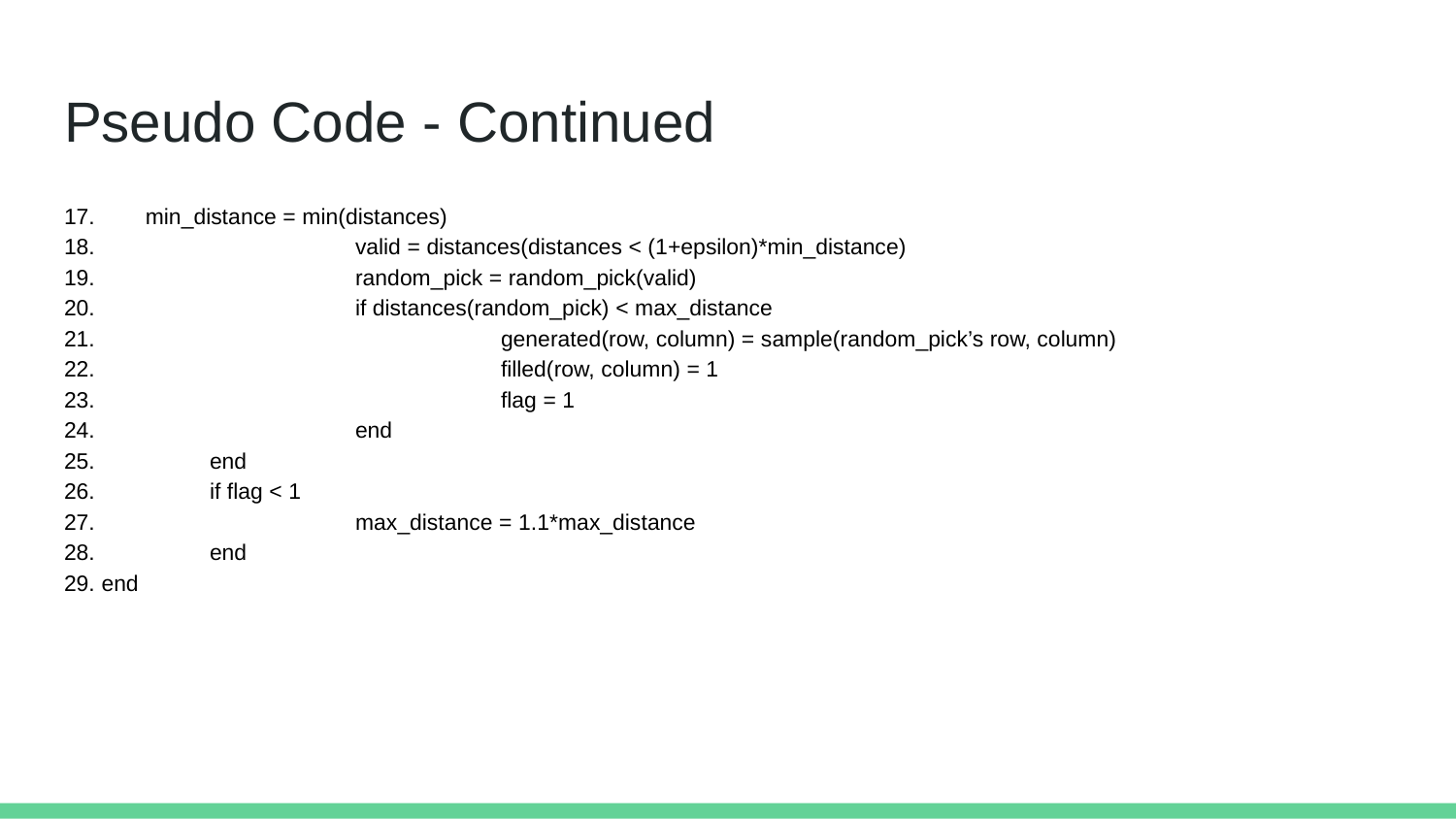

# Pseudo Code - Continued
17.        min_distance = min(distances)
18.		valid = distances(distances < (1+epsilon)*min_distance)
19.		random_pick = random_pick(valid)
20.		if distances(random_pick) < max_distance
21.			generated(row, column) = sample(random_pick’s row, column)
22.			filled(row, column) = 1
23.			flag = 1
24.		end
25.	end
26.	if flag < 1
27.		max_distance = 1.1*max_distance
28.	end
29. end